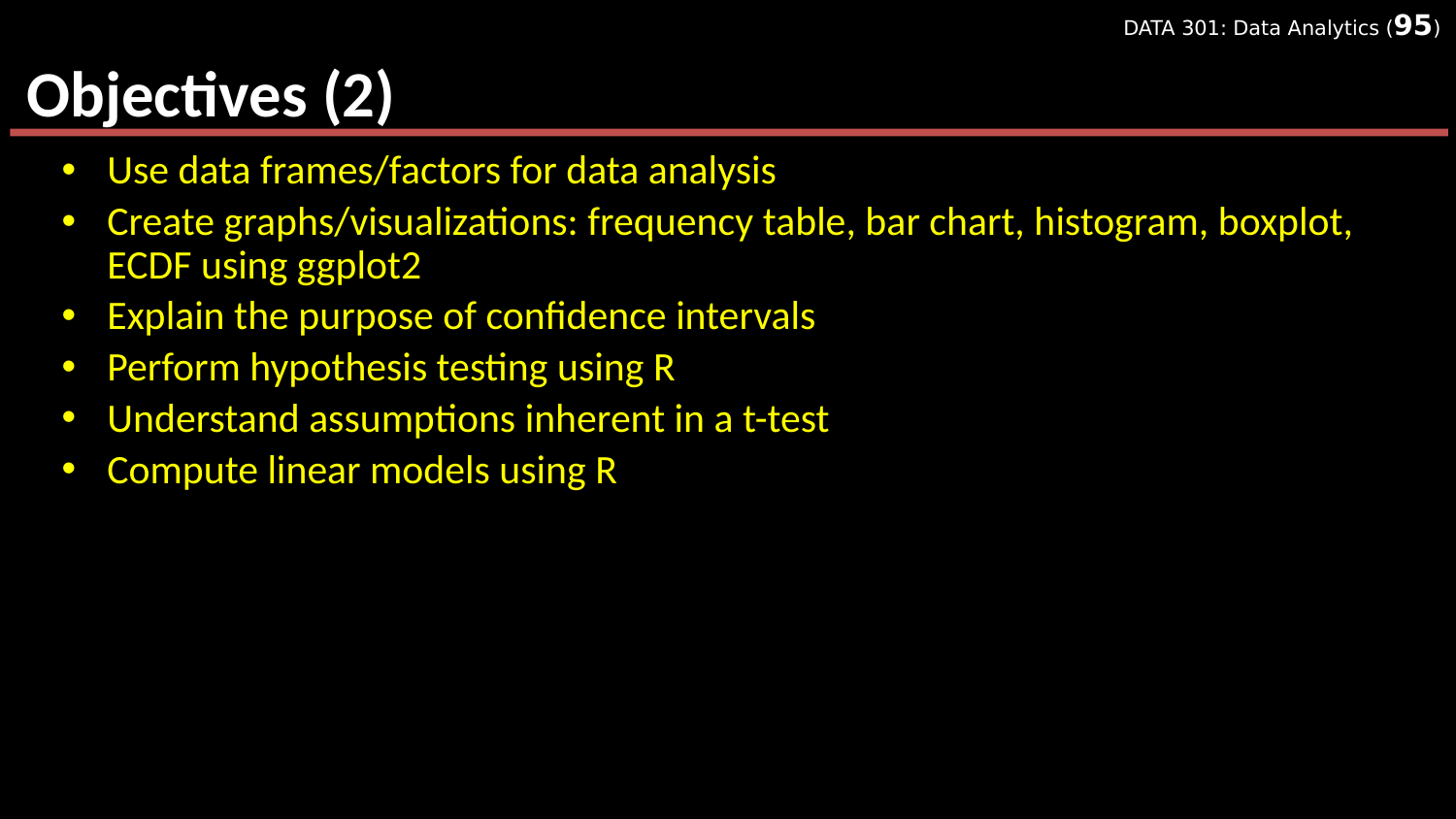

# Objectives (2)
Use data frames/factors for data analysis
Create graphs/visualizations: frequency table, bar chart, histogram, boxplot, ECDF using ggplot2
Explain the purpose of confidence intervals
Perform hypothesis testing using R
Understand assumptions inherent in a t-test
Compute linear models using R